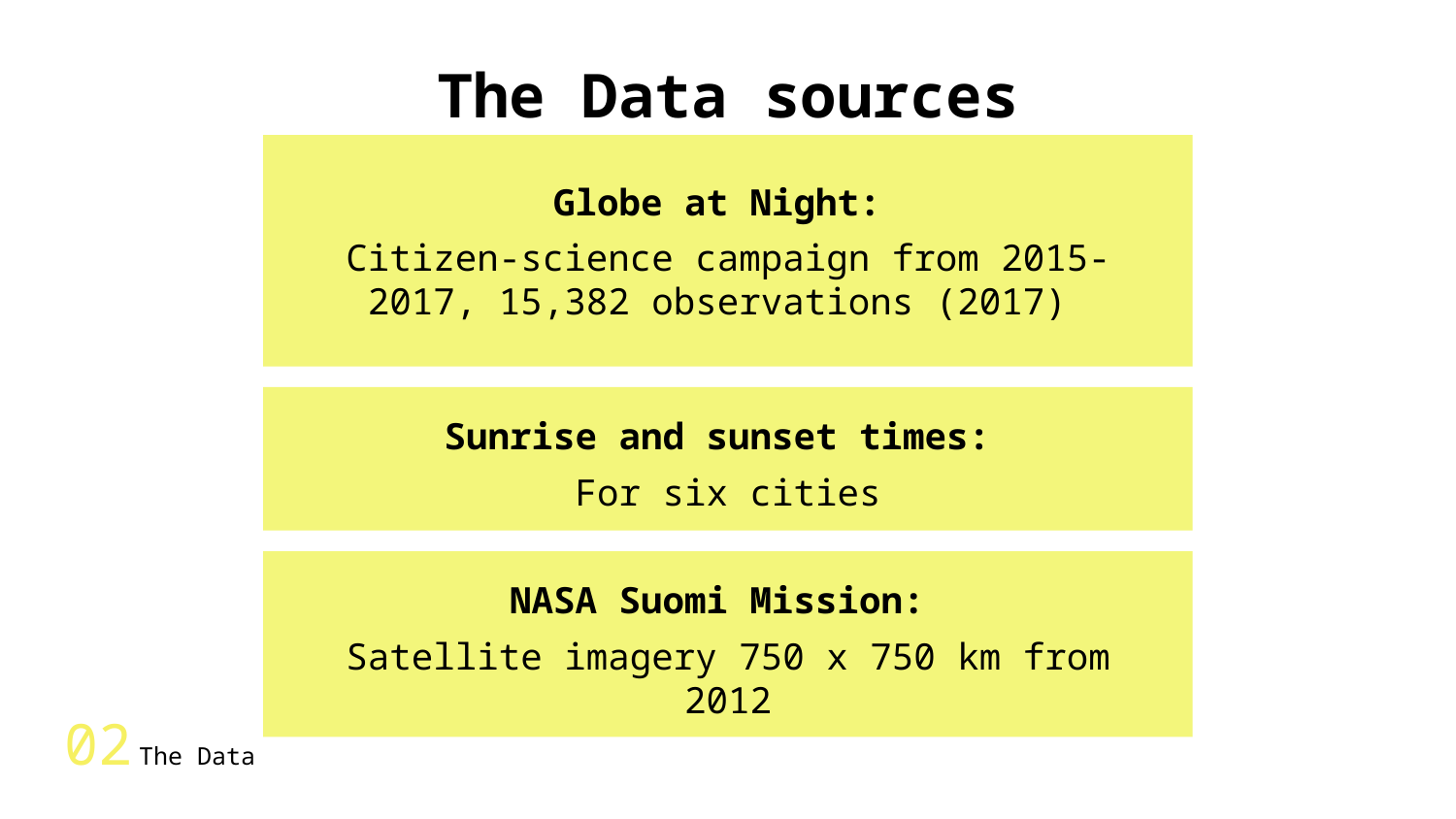

The Data sources

Globe at Night:
Citizen-science campaign from 2015-2017, 15,382 observations (2017)

Sunrise and sunset times:
For six cities

NASA Suomi Mission:
Satellite imagery 750 x 750 km from 2012
# 02 The Data